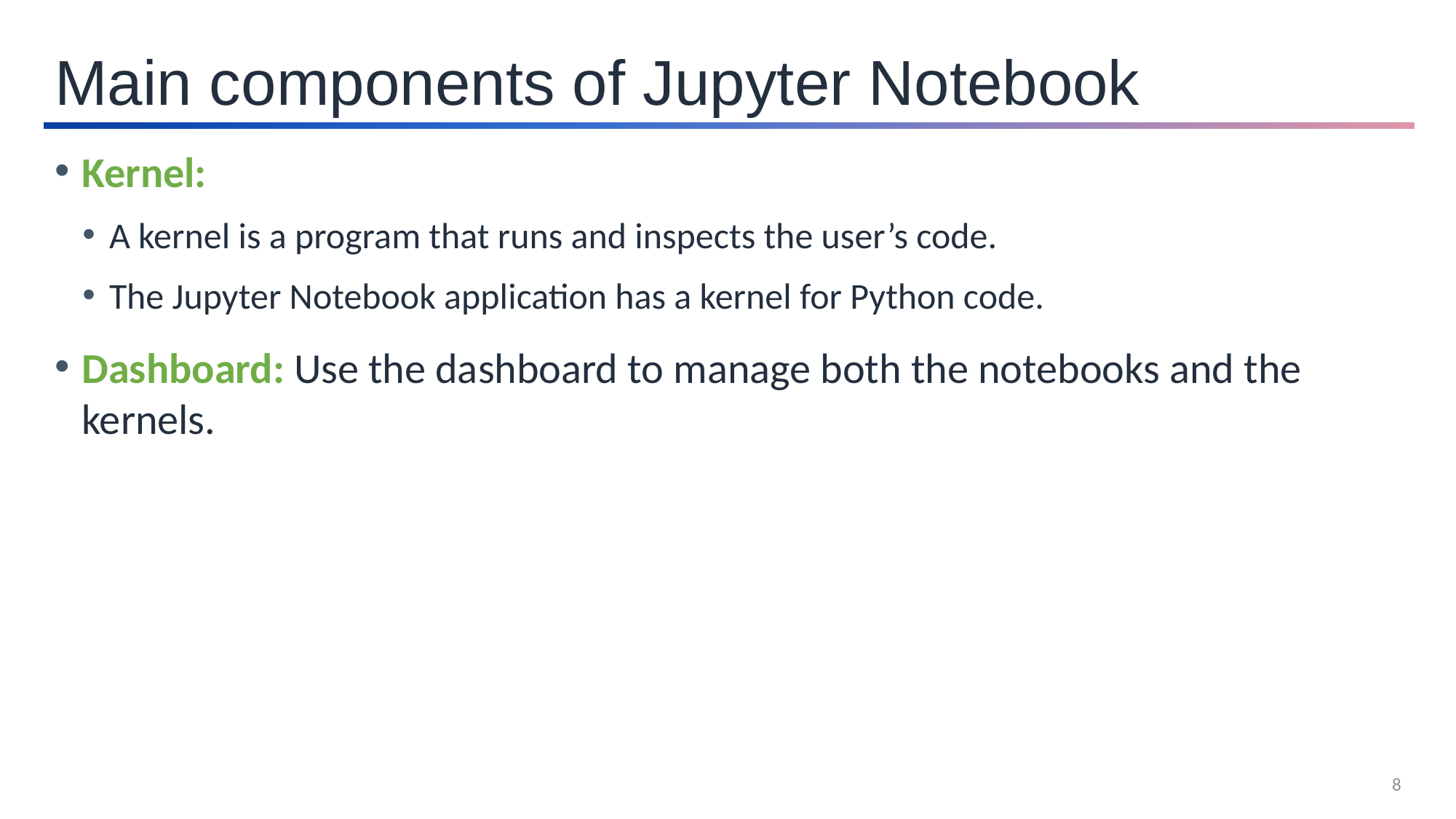

Main components of Jupyter Notebook
Kernel:
A kernel is a program that runs and inspects the user’s code.
The Jupyter Notebook application has a kernel for Python code.
Dashboard: Use the dashboard to manage both the notebooks and the kernels.
8